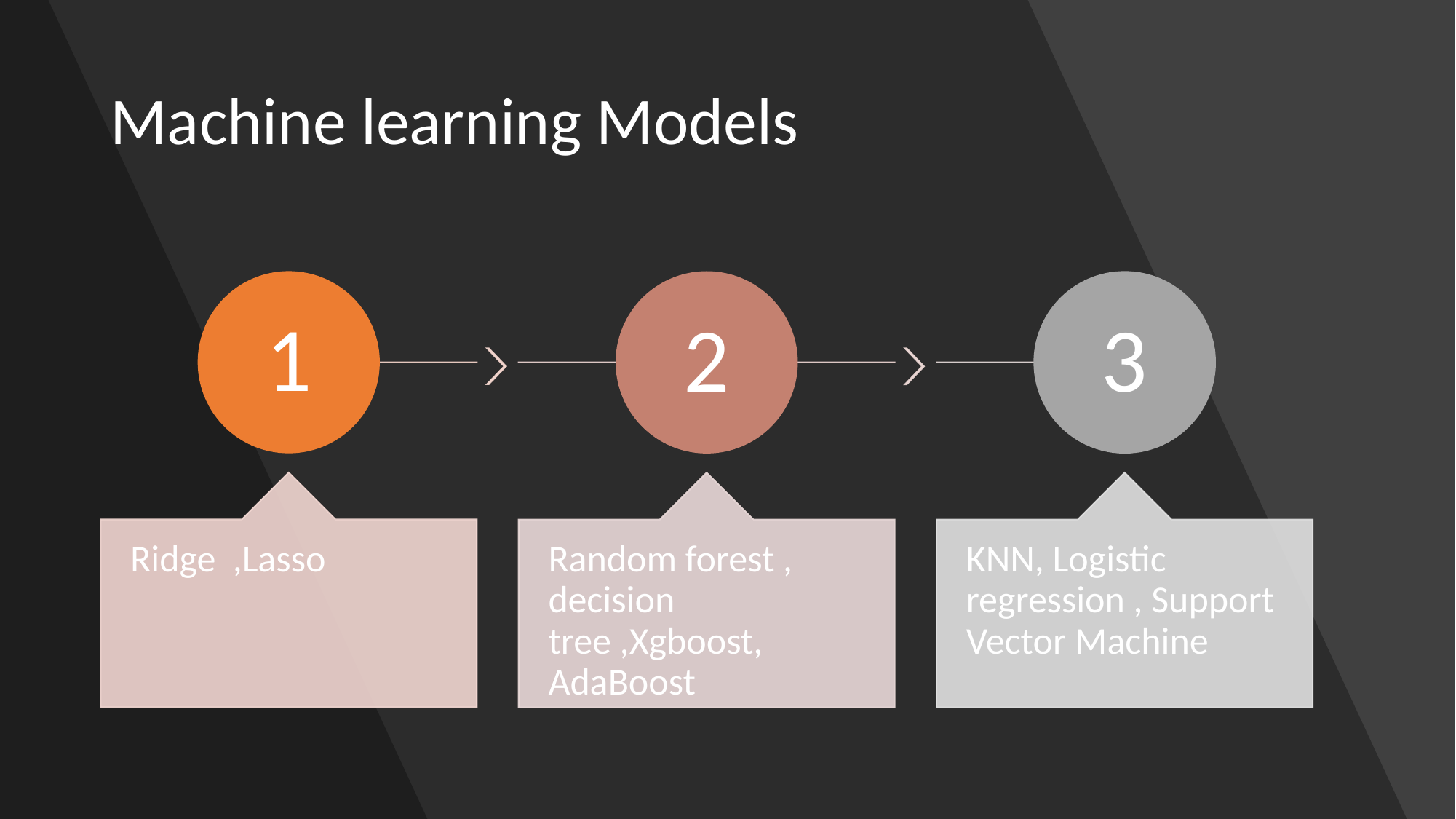

# Machine learning Models
1
Ridge  ,Lasso
2
Random forest , decision tree ,Xgboost, AdaBoost
3
KNN, Logistic regression , Support Vector Machine